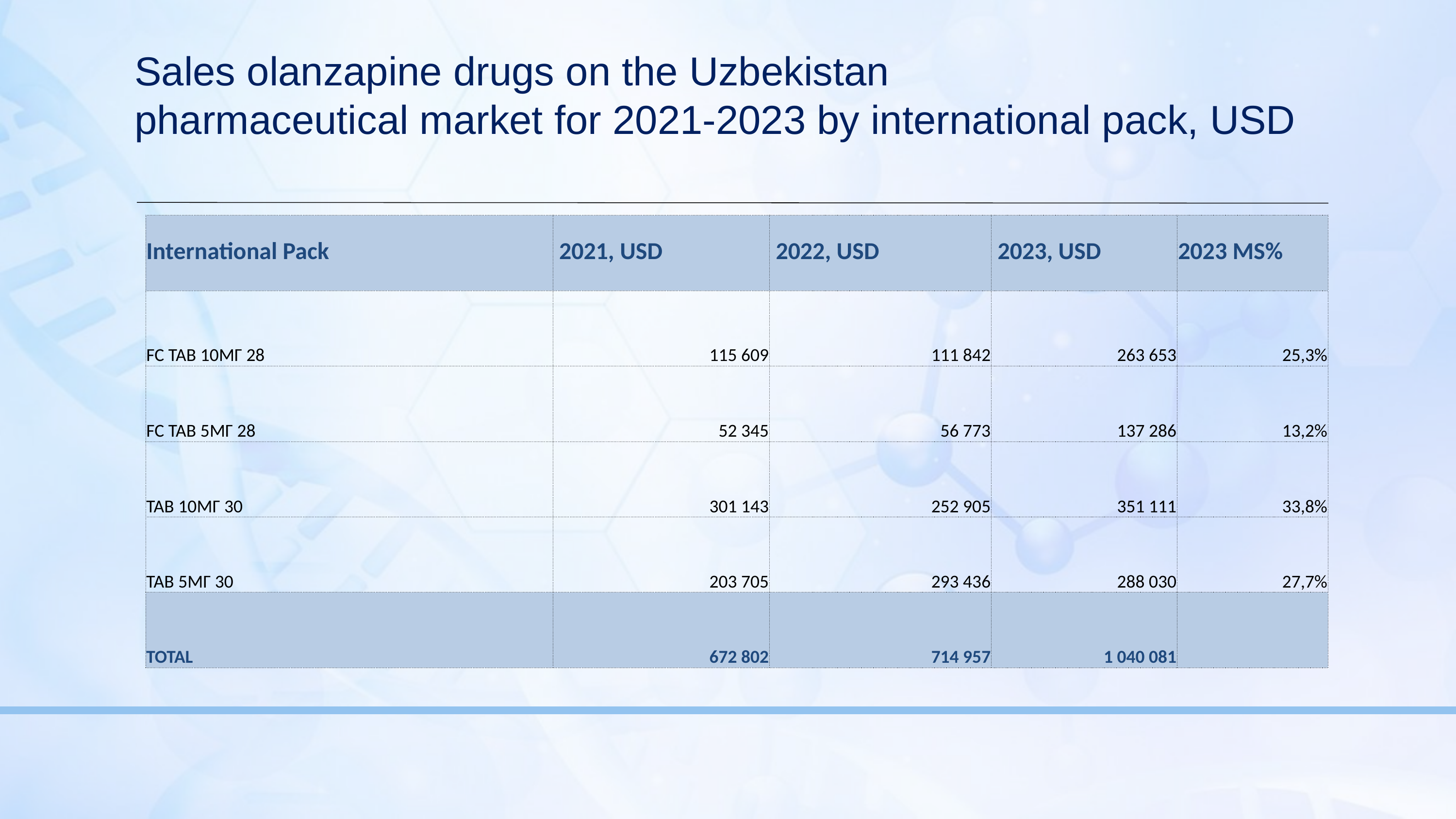

Sales olanzapine drugs on the Uzbekistan
pharmaceutical market for 2021-2023 by international pack, USD

| International Pack | 2021, USD | 2022, USD | 2023, USD | 2023 MS% |
| --- | --- | --- | --- | --- |
| FC TAB 10МГ 28 | 115 609 | 111 842 | 263 653 | 25,3% |
| FC TAB 5МГ 28 | 52 345 | 56 773 | 137 286 | 13,2% |
| TAB 10МГ 30 | 301 143 | 252 905 | 351 111 | 33,8% |
| TAB 5МГ 30 | 203 705 | 293 436 | 288 030 | 27,7% |
| TOTAL | 672 802 | 714 957 | 1 040 081 |  |